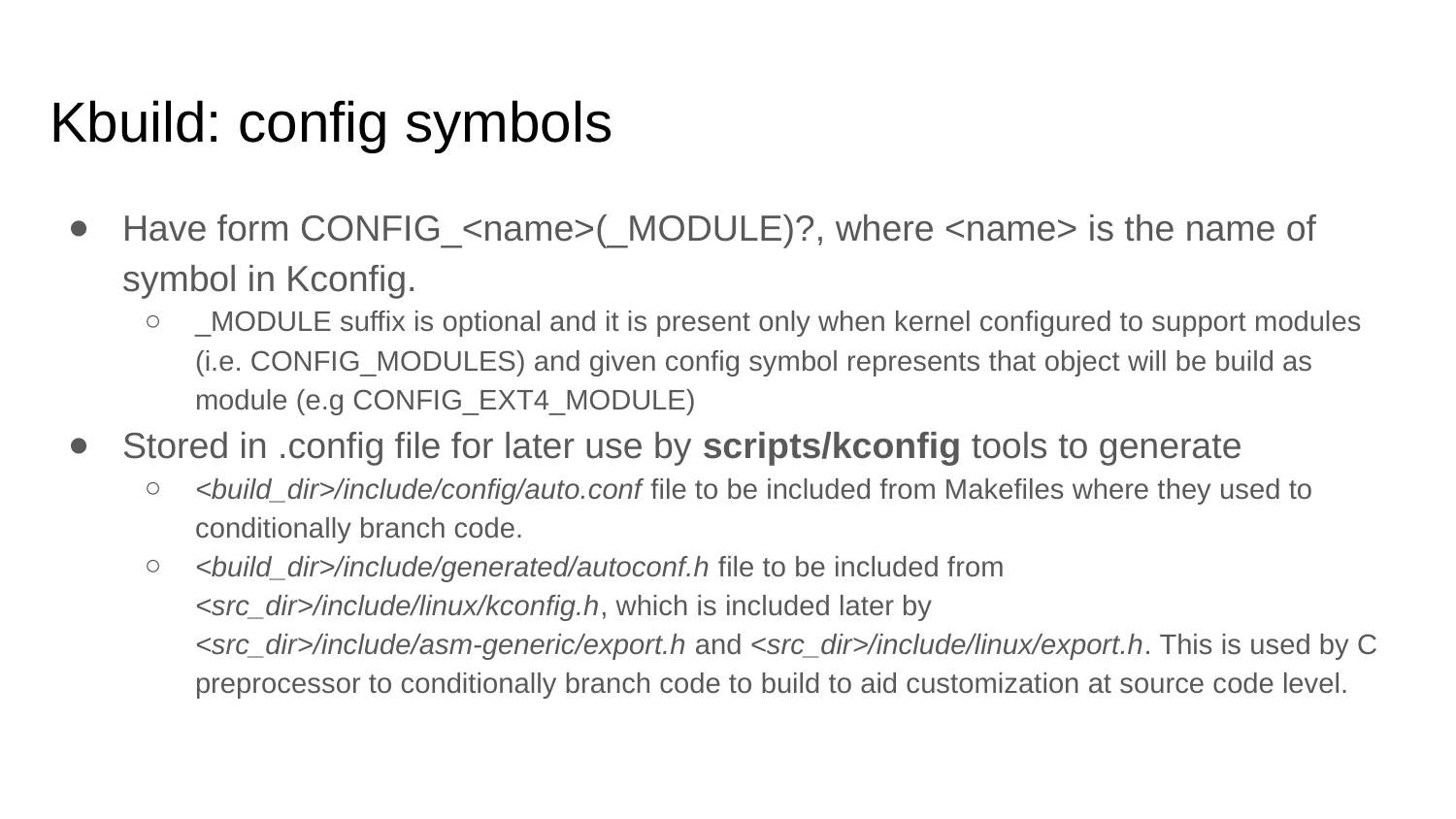

# Kbuild: config symbols
Have form CONFIG_<name>(_MODULE)?, where <name> is the name of symbol in Kconfig.
_MODULE suffix is optional and it is present only when kernel configured to support modules (i.e. CONFIG_MODULES) and given config symbol represents that object will be build as module (e.g CONFIG_EXT4_MODULE)
Stored in .config file for later use by scripts/kconfig tools to generate
<build_dir>/include/config/auto.conf file to be included from Makefiles where they used to conditionally branch code.
<build_dir>/include/generated/autoconf.h file to be included from <src_dir>/include/linux/kconfig.h, which is included later by <src_dir>/include/asm-generic/export.h and <src_dir>/include/linux/export.h. This is used by C preprocessor to conditionally branch code to build to aid customization at source code level.